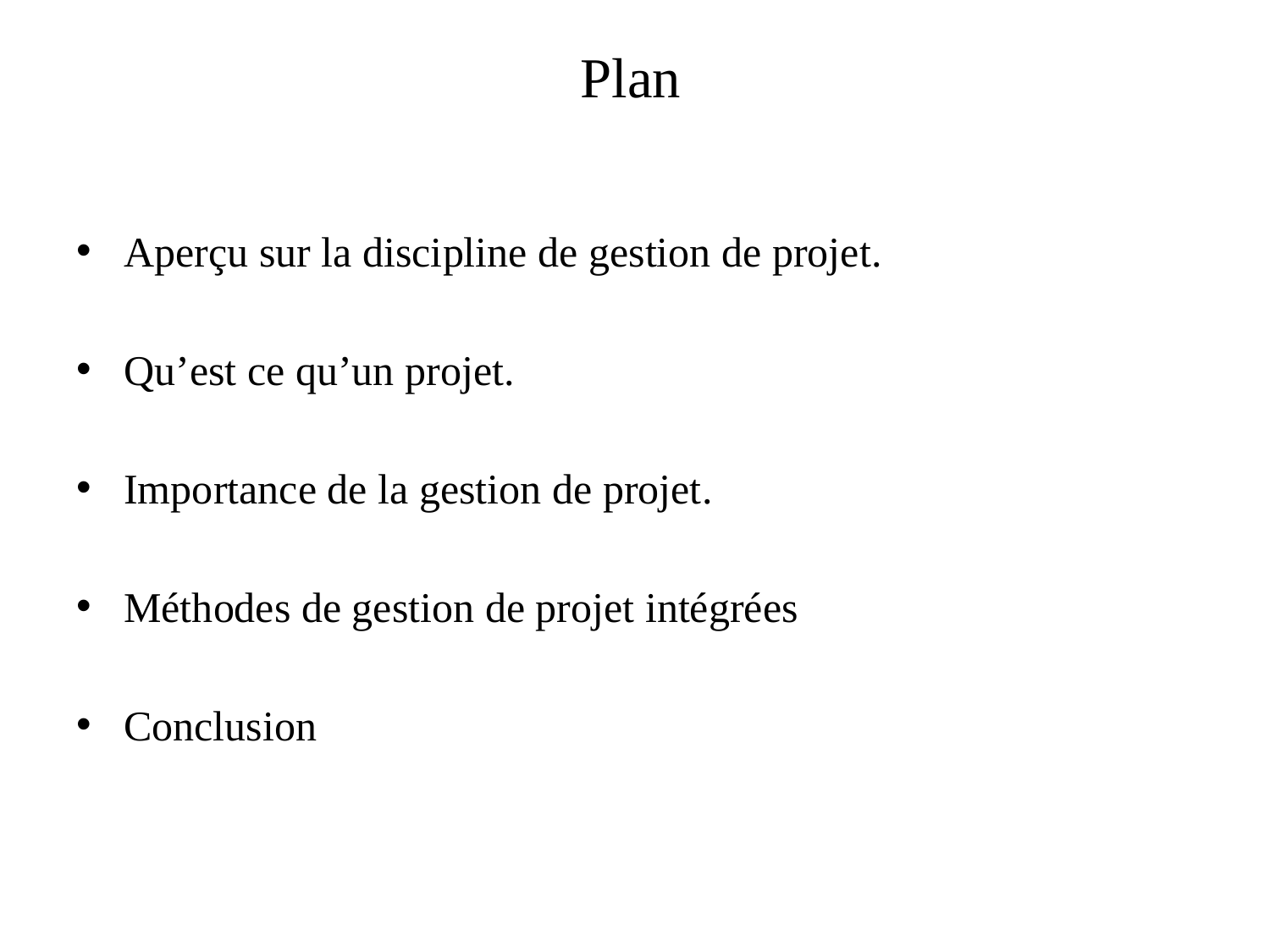

# Plan
Aperçu sur la discipline de gestion de projet.

Qu’est ce qu’un projet.

Importance de la gestion de projet.

Méthodes de gestion de projet intégrées

Conclusion